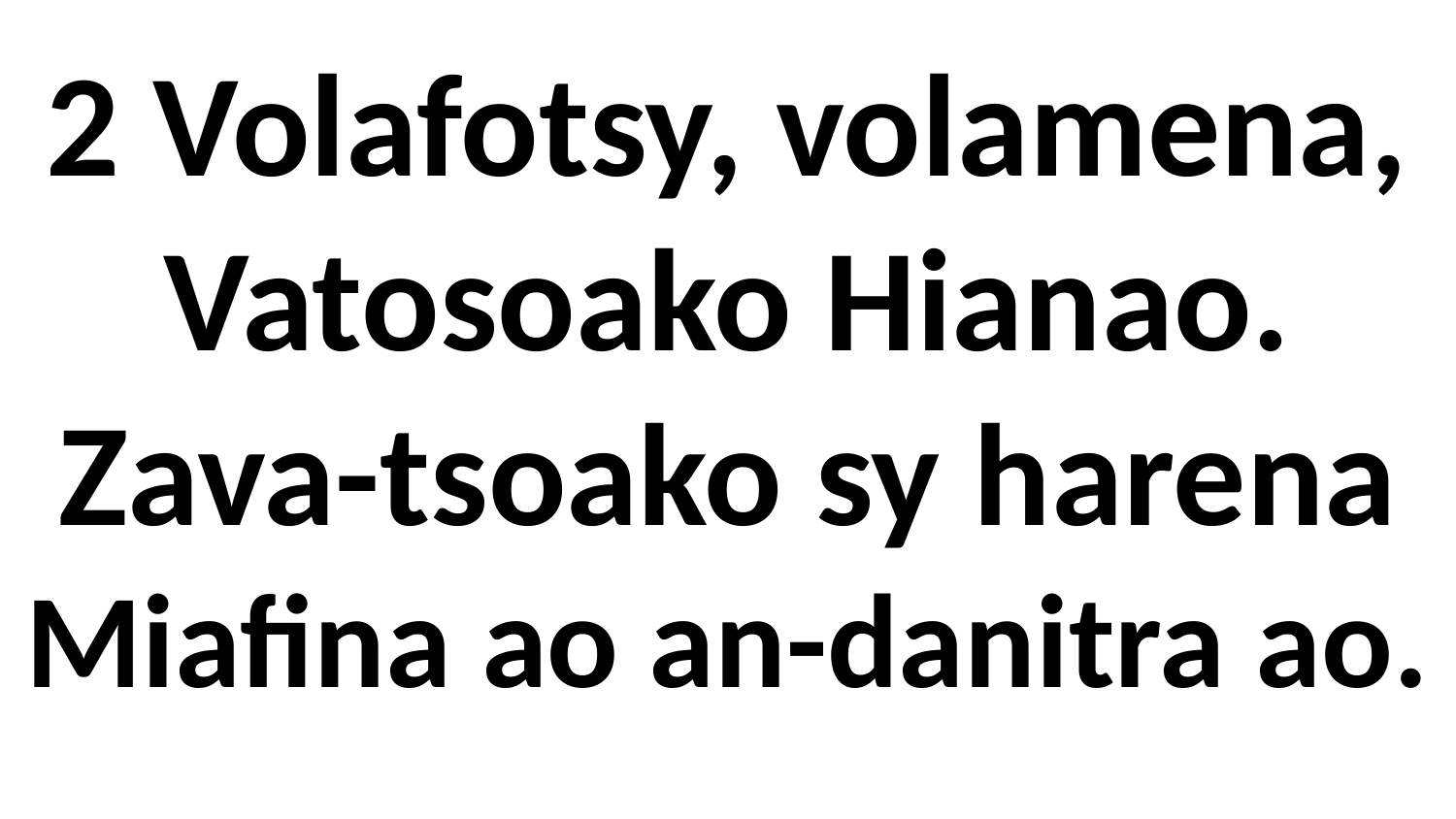

# 2 Volafotsy, volamena, Vatosoako Hianao. Zava-tsoako sy harena Miafina ao an-danitra ao.